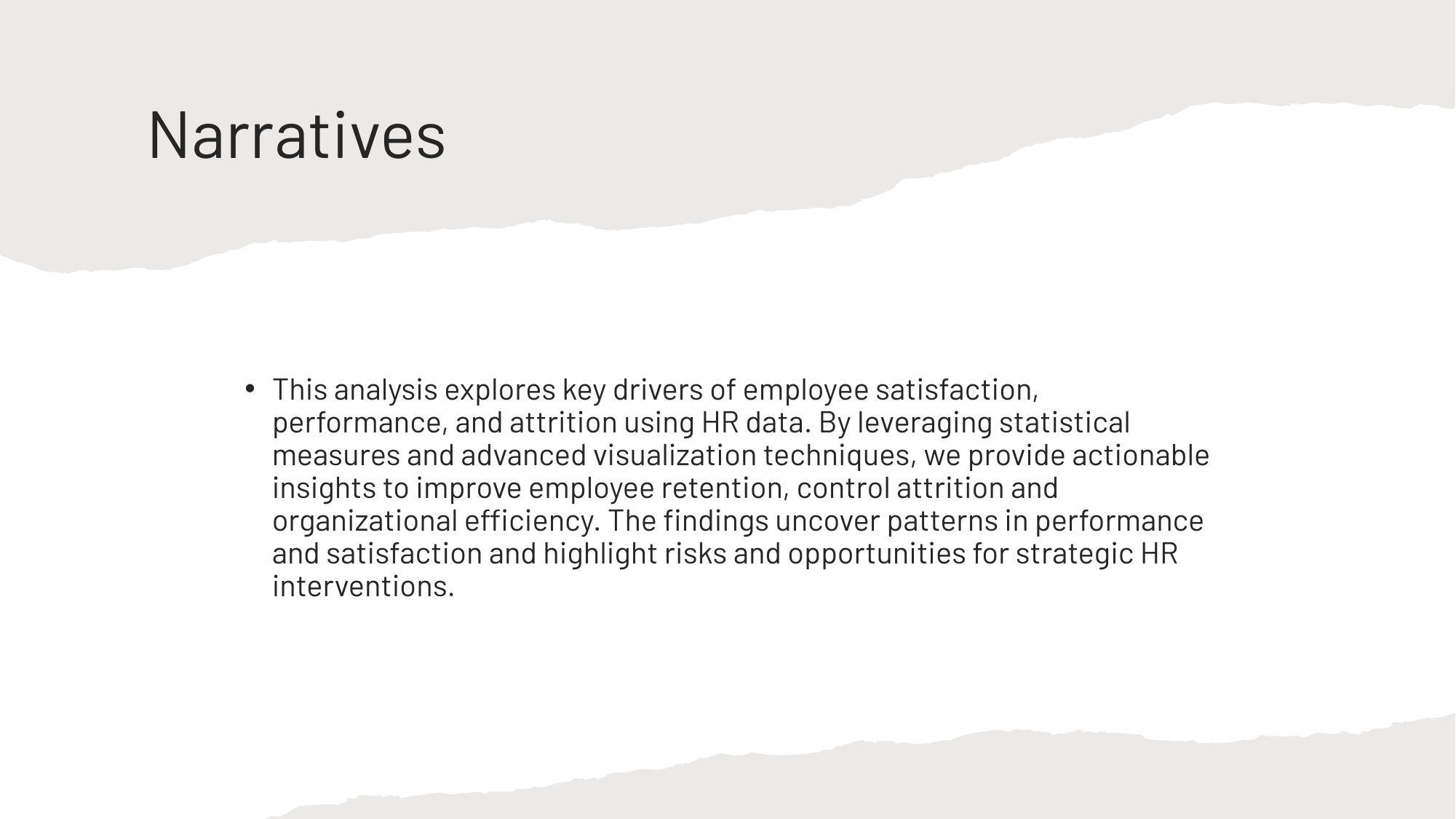

# Narratives
This analysis explores key drivers of employee satisfaction, performance, and attrition using HR data. By leveraging statistical measures and advanced visualization techniques, we provide actionable insights to improve employee retention, control attrition and organizational efficiency. The findings uncover patterns in performance and satisfaction and highlight risks and opportunities for strategic HR interventions.